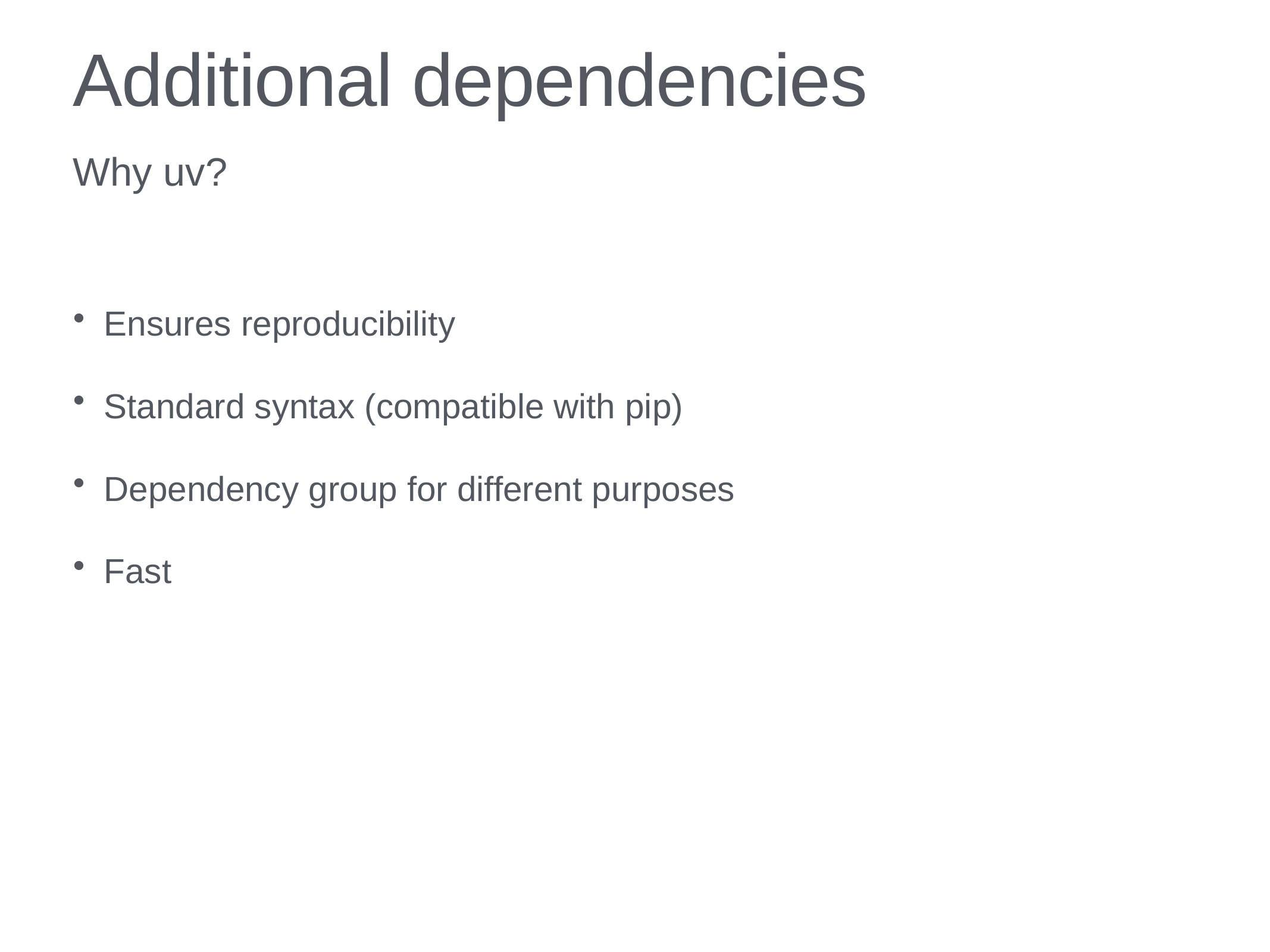

# Additional dependencies
Why uv?
Ensures reproducibility
Standard syntax (compatible with pip)
Dependency group for different purposes
Fast